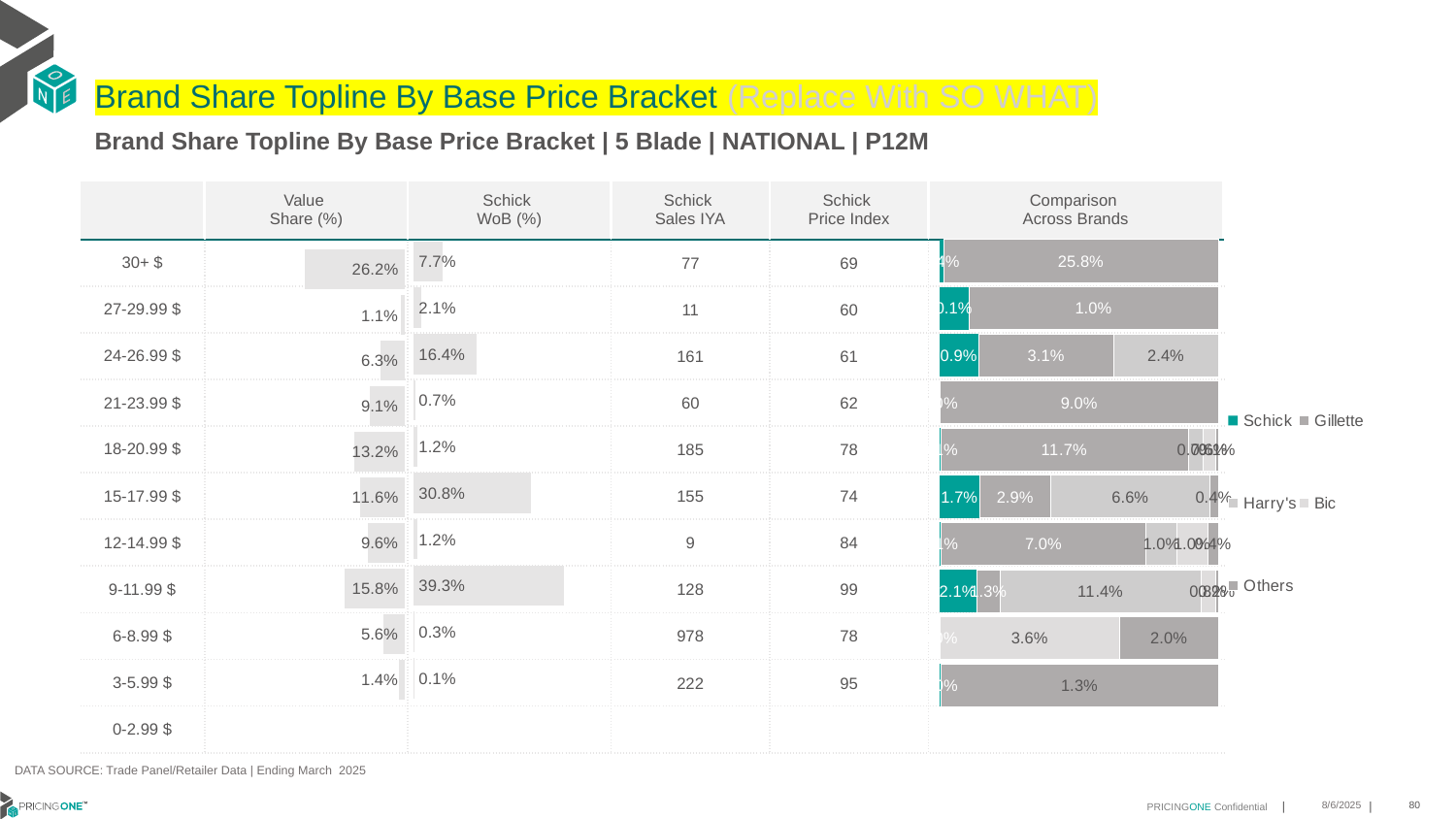

# Brand Share Topline By Base Price Bracket (Replace With SO WHAT)
Brand Share Topline By Base Price Bracket | 5 Blade | NATIONAL | P12M
|  | Value Share (%) | Schick WoB (%) | Schick Sales IYA | Schick Price Index | Comparison Across Brands |
| --- | --- | --- | --- | --- | --- |
| 30+ $ |  |  | 77 | 69 |  |
| 27-29.99 $ |  |  | 11 | 60 |  |
| 24-26.99 $ |  |  | 161 | 61 |  |
| 21-23.99 $ |  |  | 60 | 62 |  |
| 18-20.99 $ |  |  | 185 | 78 |  |
| 15-17.99 $ |  |  | 155 | 74 |  |
| 12-14.99 $ |  |  | 9 | 84 |  |
| 9-11.99 $ |  |  | 128 | 99 |  |
| 6-8.99 $ |  |  | 978 | 78 |  |
| 3-5.99 $ |  |  | 222 | 95 |  |
| 0-2.99 $ |  |  |  |  |  |

### Chart

| Category | Schick | Gillette | Harry's | Bic | Others |
|---|---|---|---|---|---|
| 30+ $ | 0.004210314621282913 | 0.2581291316530253 | None | None | None |
| 27-29.99 $ | 0.001159585087234921 | 0.009757236905235589 | None | None | None |
| 24-26.99 $ | 0.008931419054507615 | 0.030676641268265418 | 0.02369792500371297 | None | None |
| 21-23.99 $ | 0.00039706752301731687 | 0.0902002639104687 | None | None | None |
| 18-20.99 $ | 0.0006441464639290555 | 0.11690767551962004 | 0.007173990535501516 | 0.00578872579776092 | 0.001401065615710297 |
| 15-17.99 $ | 0.016755713339871872 | 0.02943543887612959 | 0.06574344313312466 | None | 0.0035002803591318676 |
| 12-14.99 $ | 0.0006672223748270796 | 0.06995750414233226 | 0.010489346670530798 | 0.010484528503561472 | 0.0036603480191155302 |
| 9-11.99 $ | 0.021369325351079462 | 0.013188710501320717 | 0.11353600380711401 | 0.008118022227741736 | 0.0017802310415699363 |
| 6-8.99 $ | 0.0001748136944692421 | None | None | 0.03618647951340022 | 0.019823591338634185 |
| 3-5.99 $ | 7.51164690251471e-05 | None | None | None | 0.013453900814530904 |
| 0-2.99 $ | None | None | None | None | None |

### Chart

| Category | Value Share |
|---|---|
|  | 0.2623394462743082 |

### Chart

| Category | Brand WoB % |
|---|---|
|  | 0.0774 |
DATA SOURCE: Trade Panel/Retailer Data | Ending March  2025

8/6/2025
80